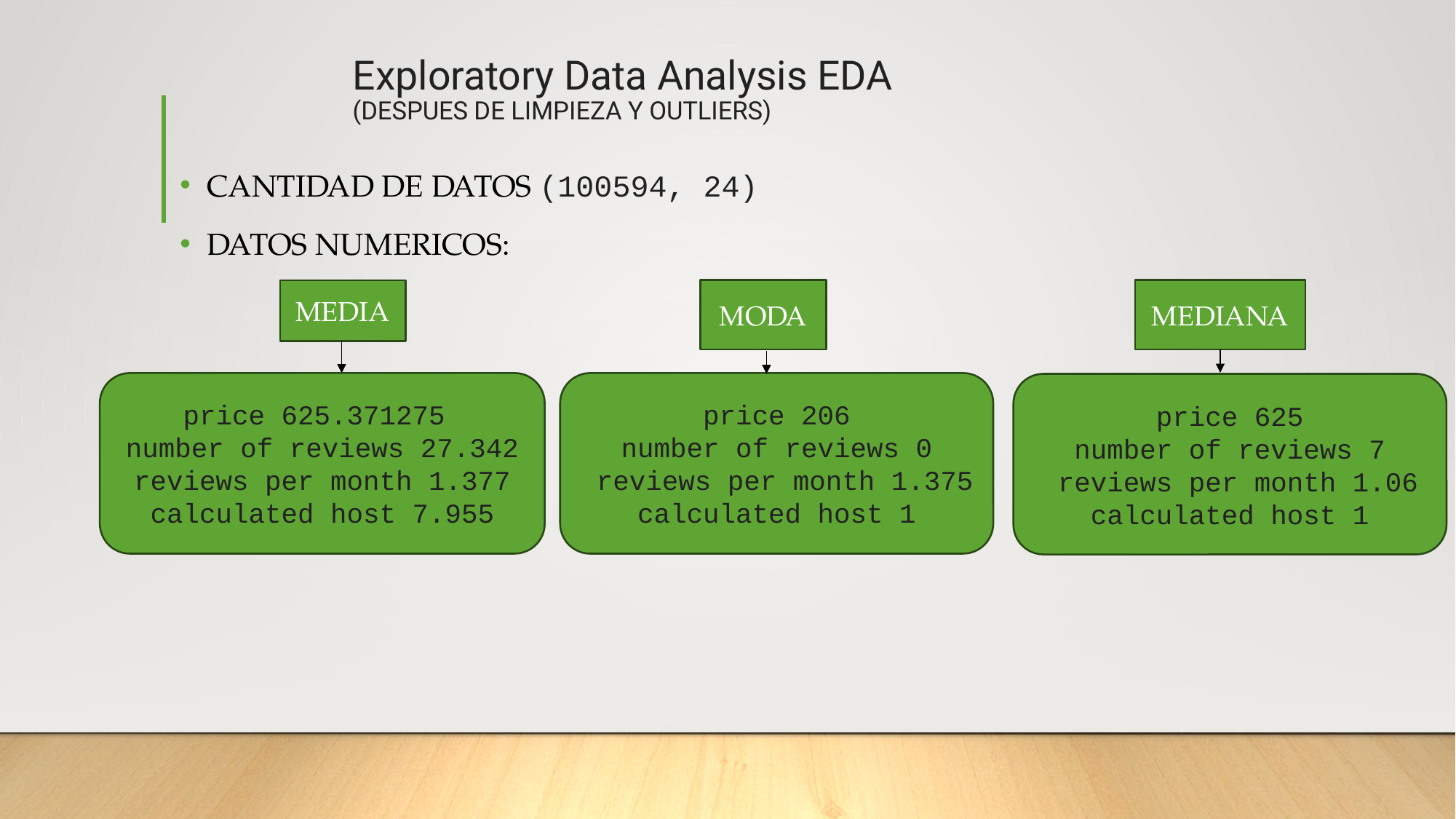

# Exploratory Data Analysis EDA (DESPUES DE LIMPIEZA Y OUTLIERS)
CANTIDAD DE DATOS (100594, 24)
DATOS NUMERICOS:
MODA
MEDIANA
MEDIA
price 625.371275
number of reviews 27.342 reviews per month 1.377 calculated host 7.955
price 206
number of reviews 0
 reviews per month 1.375 calculated host 1
price 625
number of reviews 7
 reviews per month 1.06 calculated host 1